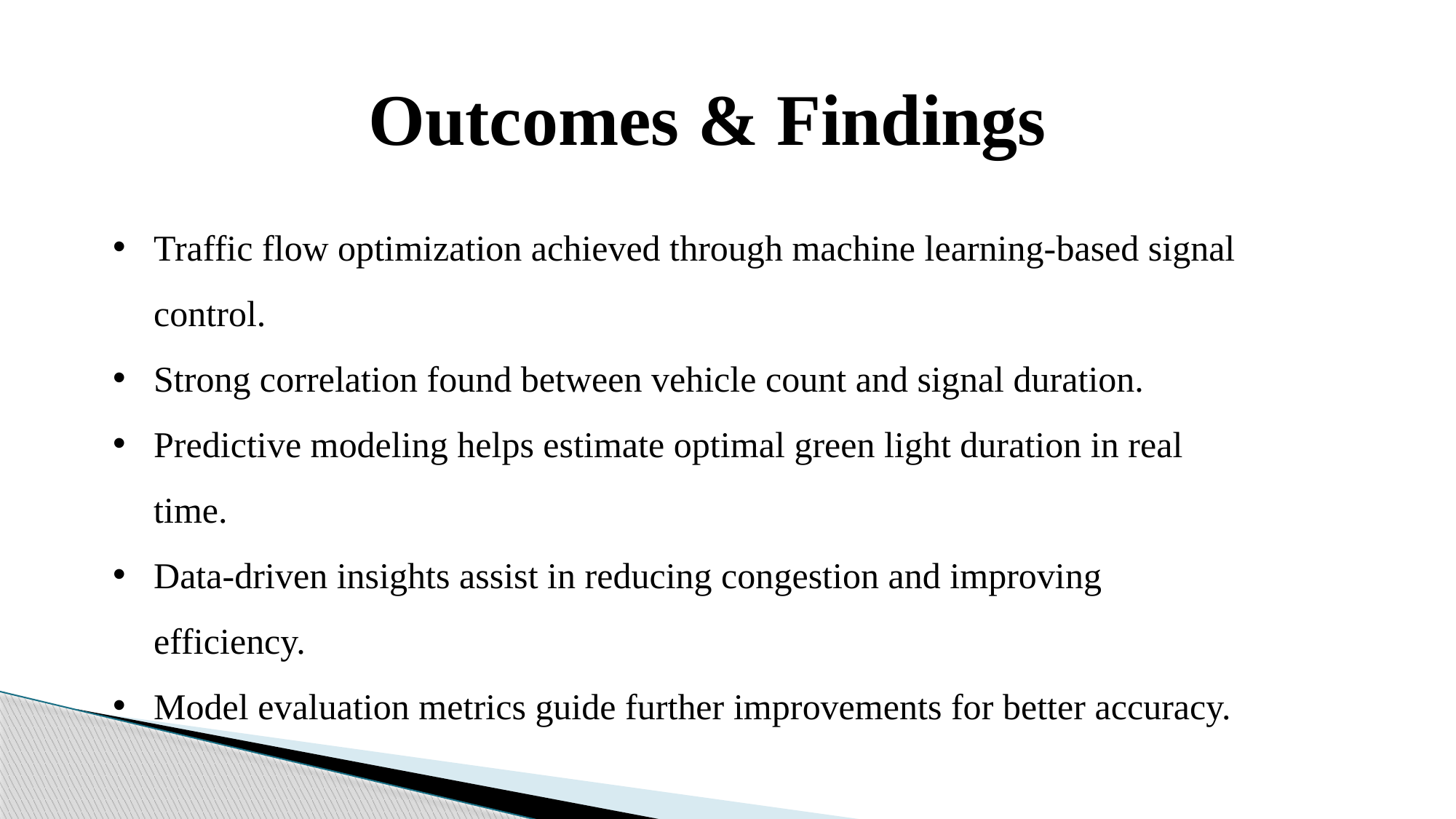

# Outcomes & Findings
Traffic flow optimization achieved through machine learning-based signal control.
Strong correlation found between vehicle count and signal duration.
Predictive modeling helps estimate optimal green light duration in real time.
Data-driven insights assist in reducing congestion and improving efficiency.
Model evaluation metrics guide further improvements for better accuracy.